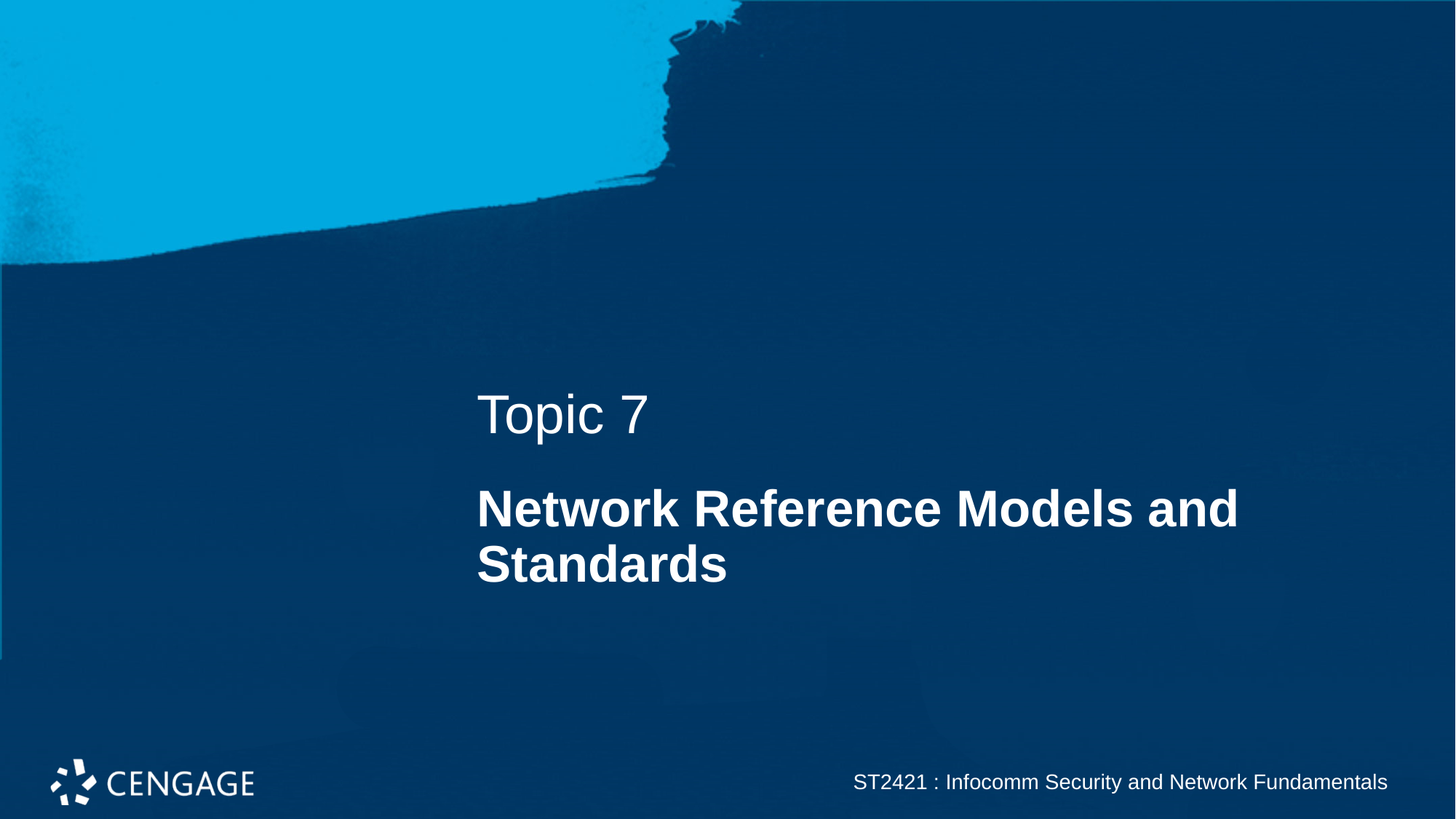

Topic 7
# Network Reference Models and Standards
ST2421 : Infocomm Security and Network Fundamentals